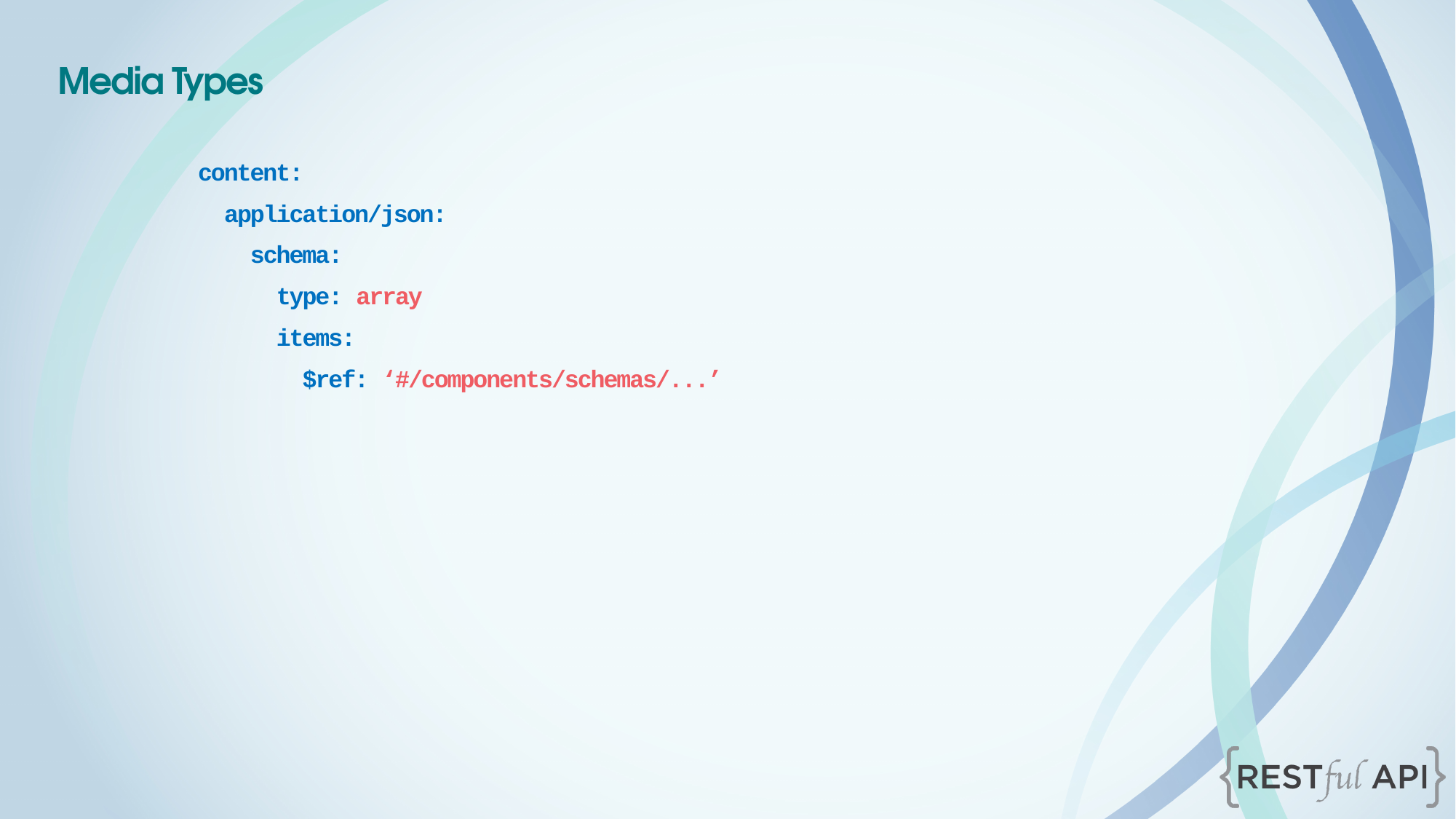

Media Types
      content:
        application/json:
          schema:
            type: array
            items:
              $ref: ‘#/components/schemas/...’